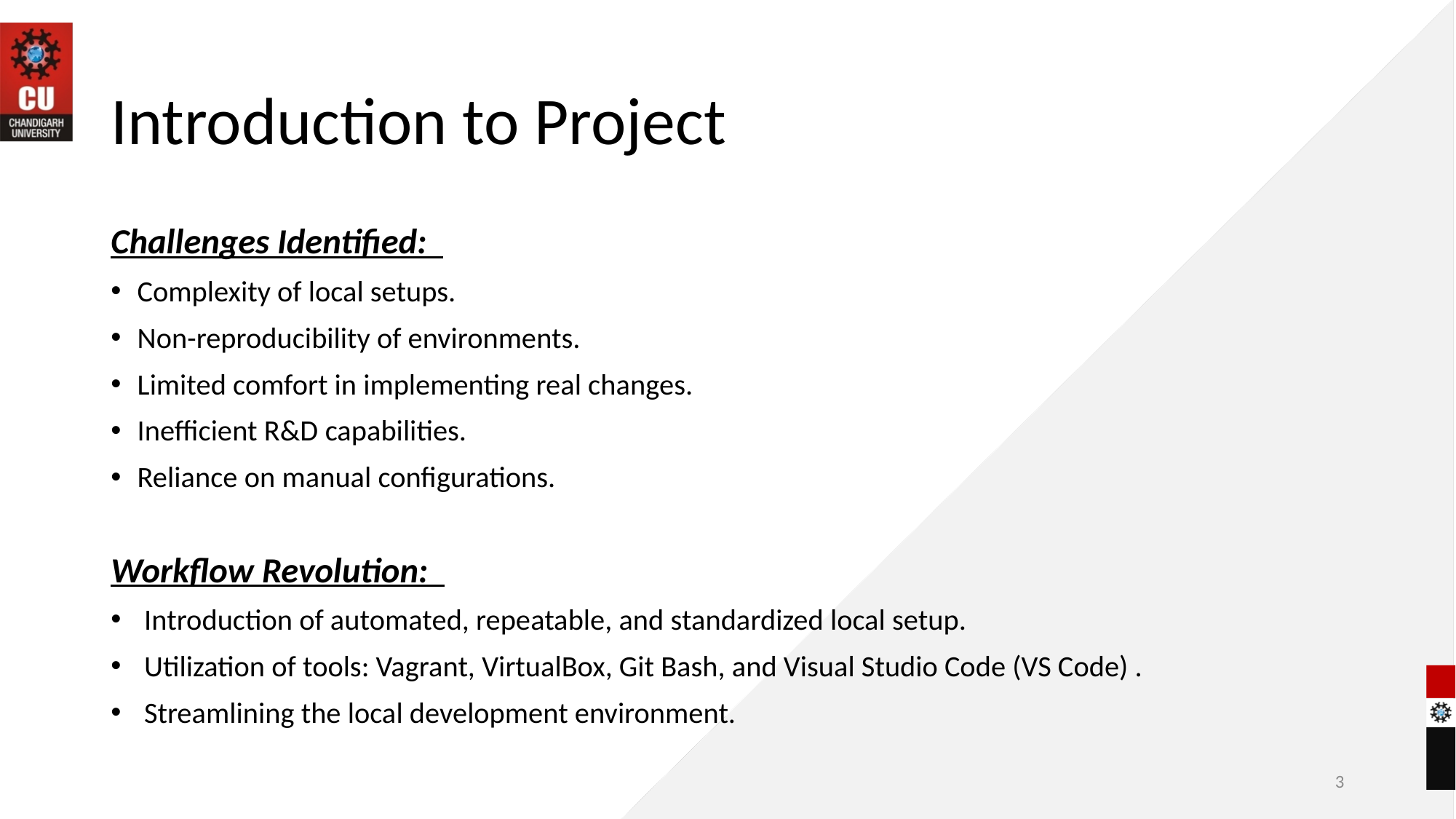

# Introduction to Project
Challenges Identified:
Complexity of local setups.
Non-reproducibility of environments.
Limited comfort in implementing real changes.
Inefficient R&D capabilities.
Reliance on manual configurations.

Workflow Revolution:
 Introduction of automated, repeatable, and standardized local setup.
 Utilization of tools: Vagrant, VirtualBox, Git Bash, and Visual Studio Code (VS Code) .
 Streamlining the local development environment.
3